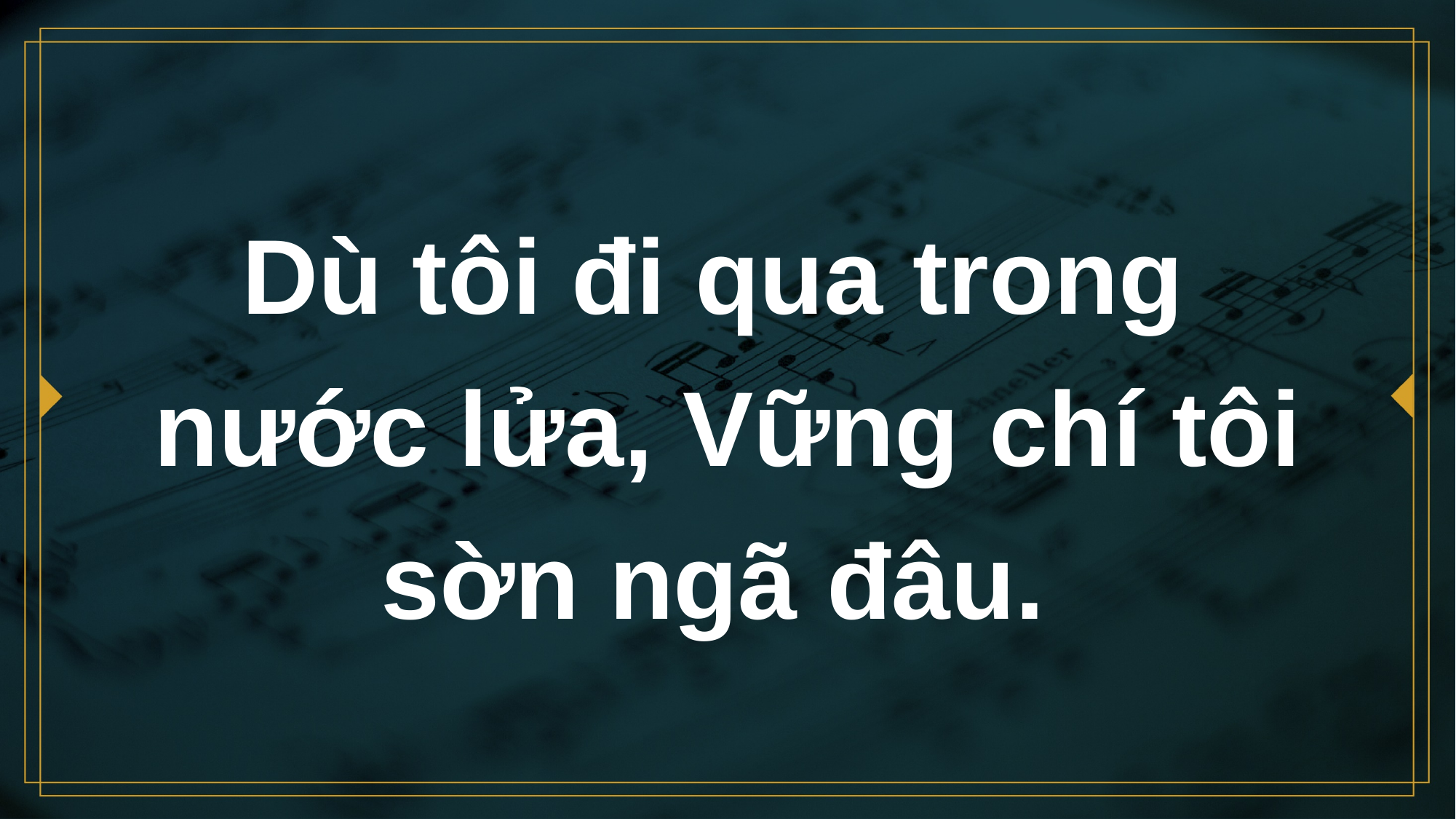

# Dù tôi đi qua trong nước lửa, Vững chí tôi sờn ngã đâu.